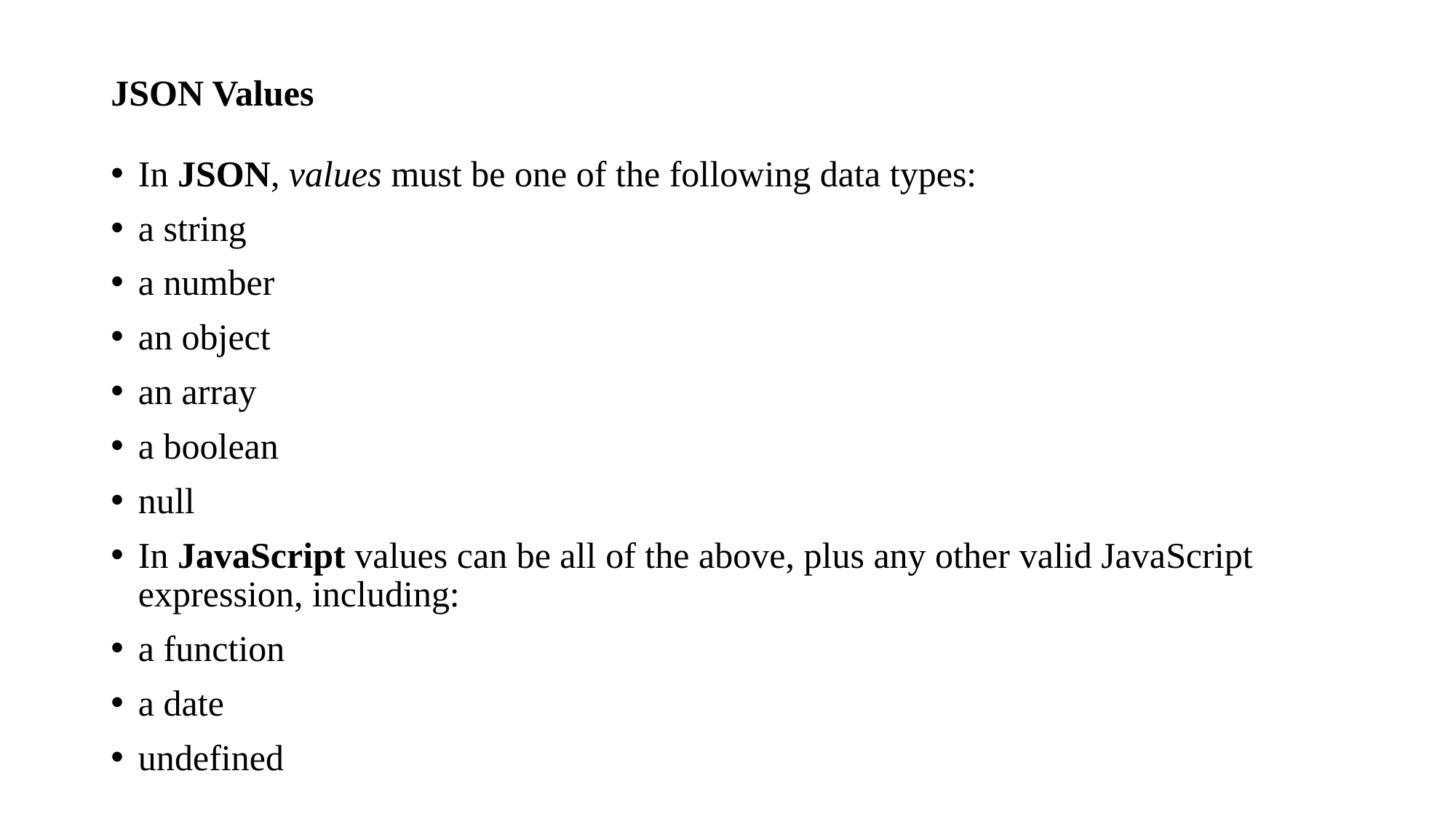

# JSON Values

In JSON, values must be one of the following data types:
a string
a number
an object
an array
a boolean
null
In JavaScript values can be all of the above, plus any other valid JavaScript expression, including:
a function
a date
undefined